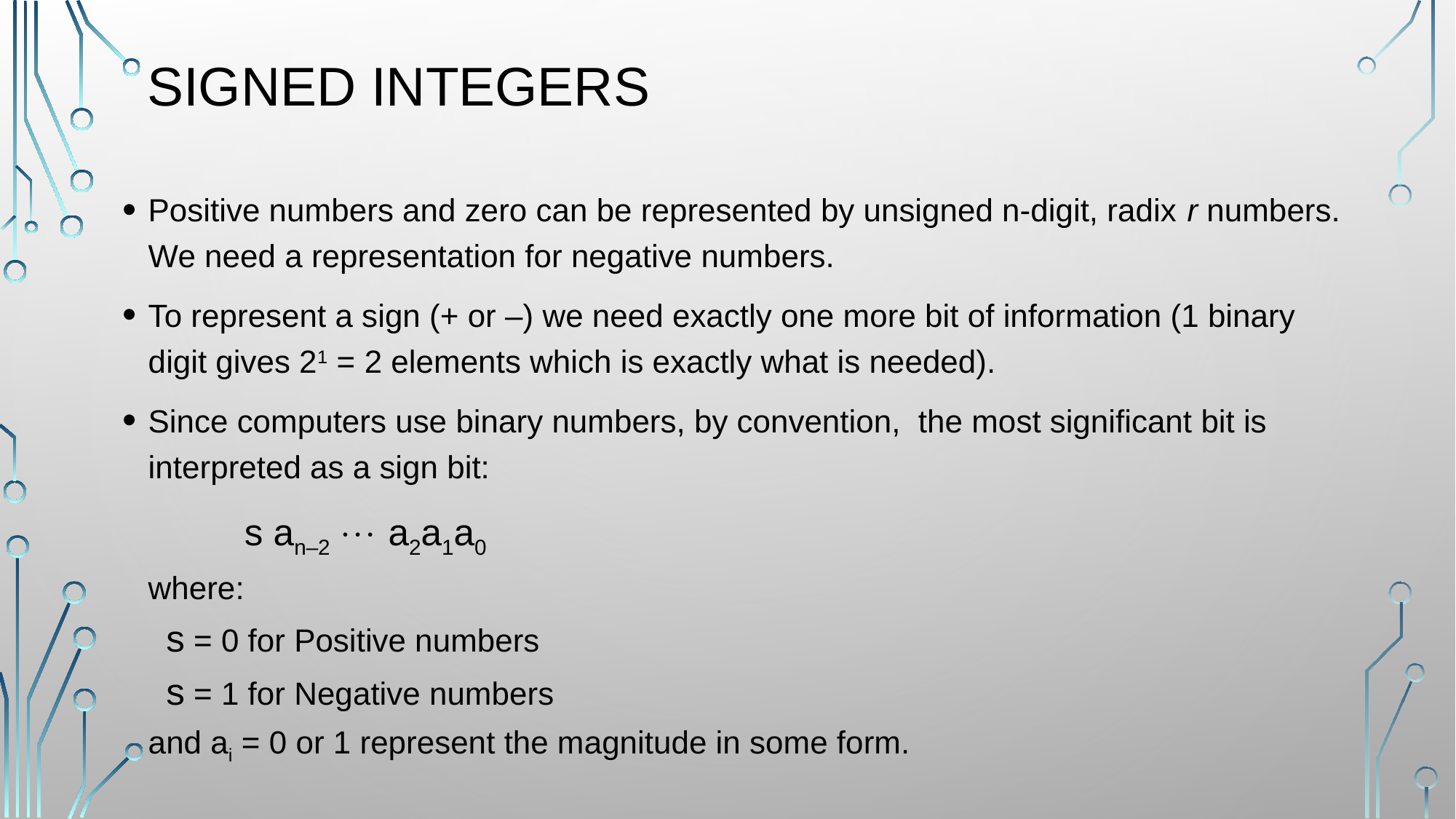

# Signed Integers
Positive numbers and zero can be represented by unsigned n-digit, radix r numbers.   We need a representation for negative numbers.
To represent a sign (+ or –) we need exactly one more bit of information (1 binary digit gives 21 = 2 elements which is exactly what is needed).
Since computers use binary numbers, by convention,  the most significant bit is interpreted as a sign bit:
    		s an–2 … a2a1a0
where:
  s = 0 for Positive numbers
  s = 1 for Negative numbers
and ai = 0 or 1 represent the magnitude in some form.